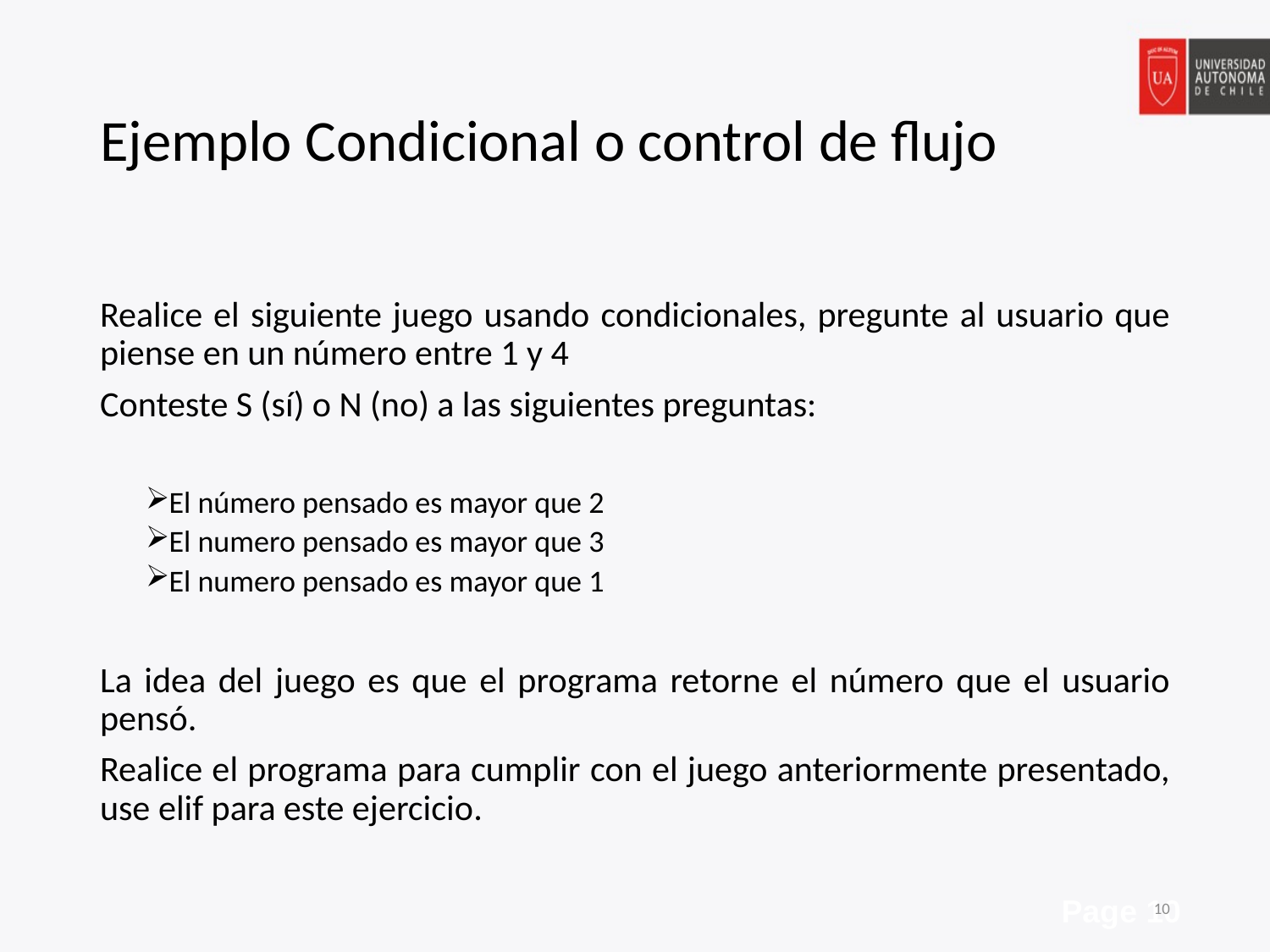

# Ejemplo Condicional o control de flujo

Realice el siguiente juego usando condicionales, pregunte al usuario que piense en un número entre 1 y 4
Conteste S (sí) o N (no) a las siguientes preguntas:

El número pensado es mayor que 2
El numero pensado es mayor que 3
El numero pensado es mayor que 1

La idea del juego es que el programa retorne el número que el usuario pensó.
Realice el programa para cumplir con el juego anteriormente presentado, use elif para este ejercicio.
10